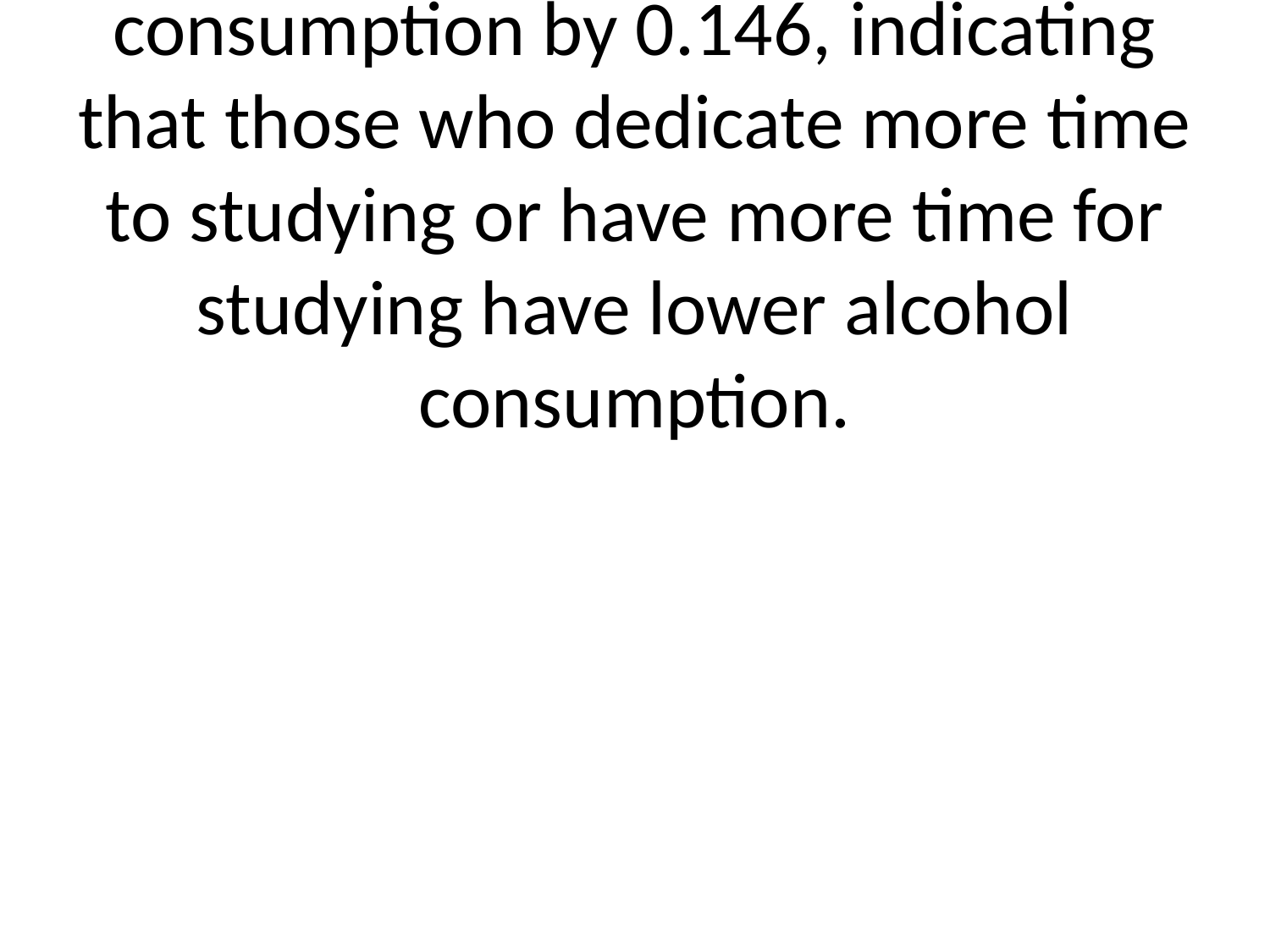

# Additionally, a one unit increase in studytime decreases alcohol consumption by 0.146, indicating that those who dedicate more time to studying or have more time for studying have lower alcohol consumption.